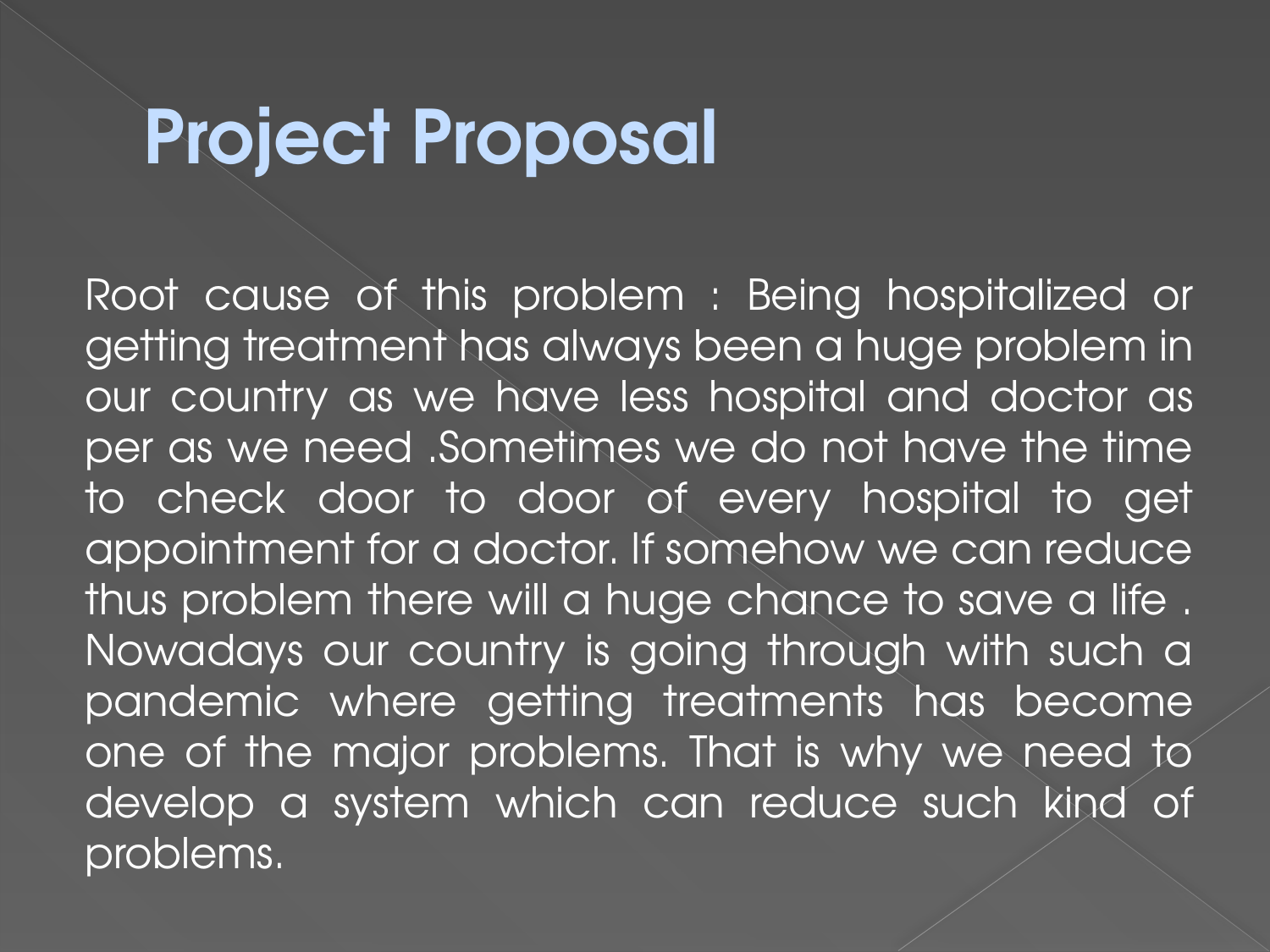

# Project Proposal
Root cause of this problem : Being hospitalized or getting treatment has always been a huge problem in our country as we have less hospital and doctor as per as we need .Sometimes we do not have the time to check door to door of every hospital to get appointment for a doctor. If somehow we can reduce thus problem there will a huge chance to save a life . Nowadays our country is going through with such a pandemic where getting treatments has become one of the major problems. That is why we need to develop a system which can reduce such kind of problems.